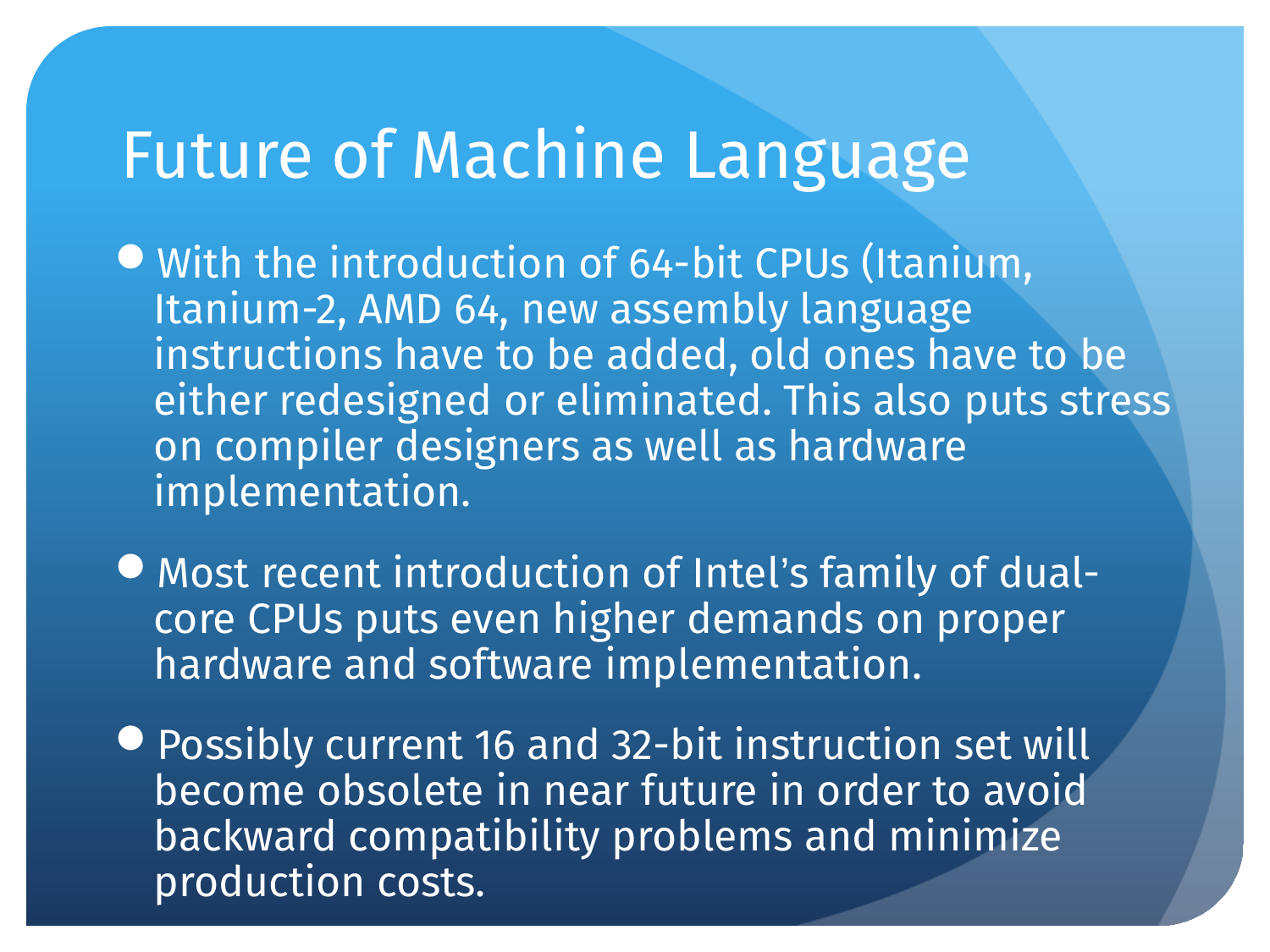

# Future of Machine Language
With the introduction of 64-bit CPUs (Itanium, Itanium-2, AMD 64, new assembly language instructions have to be added, old ones have to be either redesigned or eliminated. This also puts stress on compiler designers as well as hardware implementation.
Most recent introduction of Intel’s family of dual-core CPUs puts even higher demands on proper hardware and software implementation.
Possibly current 16 and 32-bit instruction set will become obsolete in near future in order to avoid backward compatibility problems and minimize production costs.